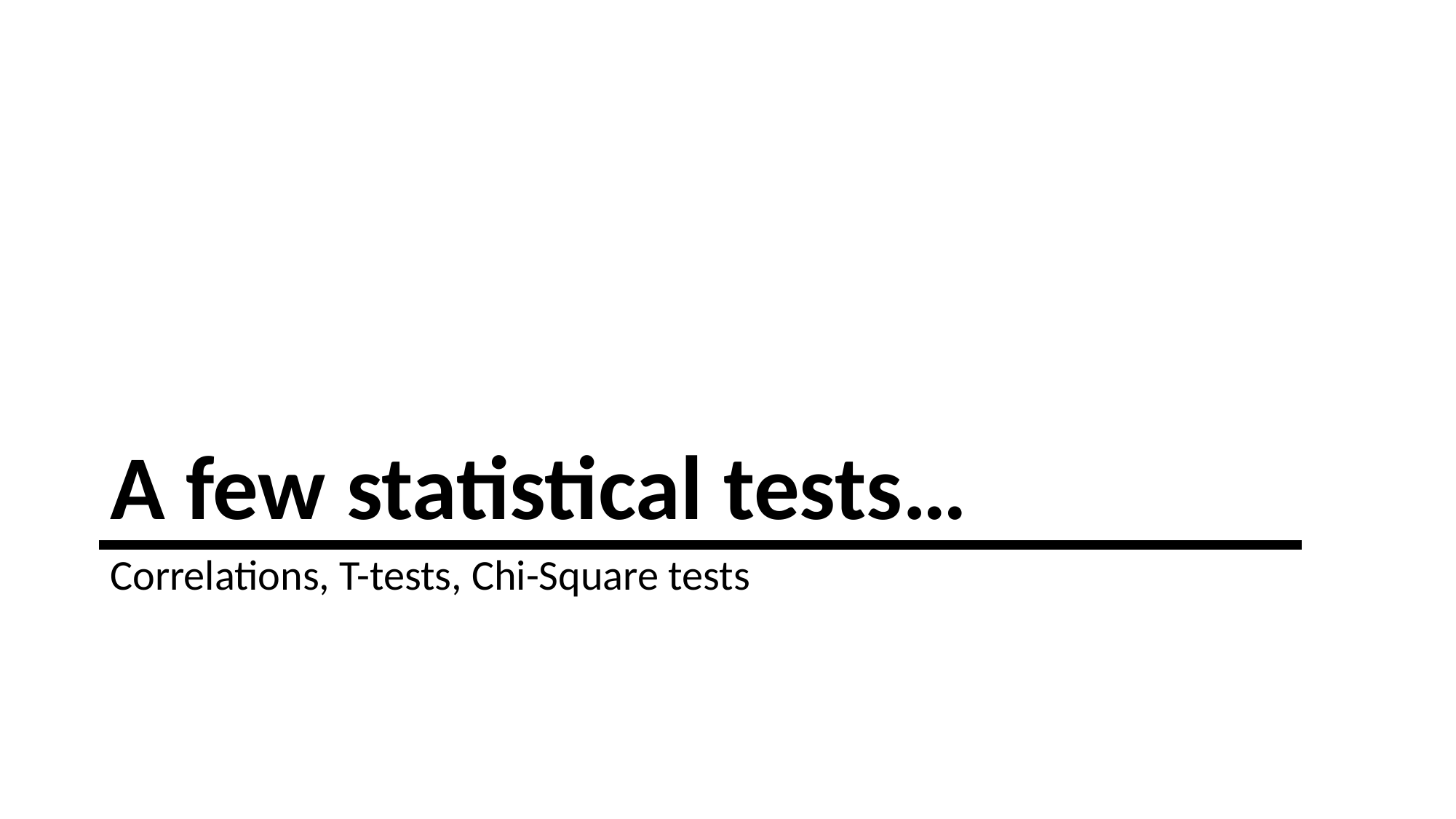

# A few statistical tests…
Correlations, T-tests, Chi-Square tests